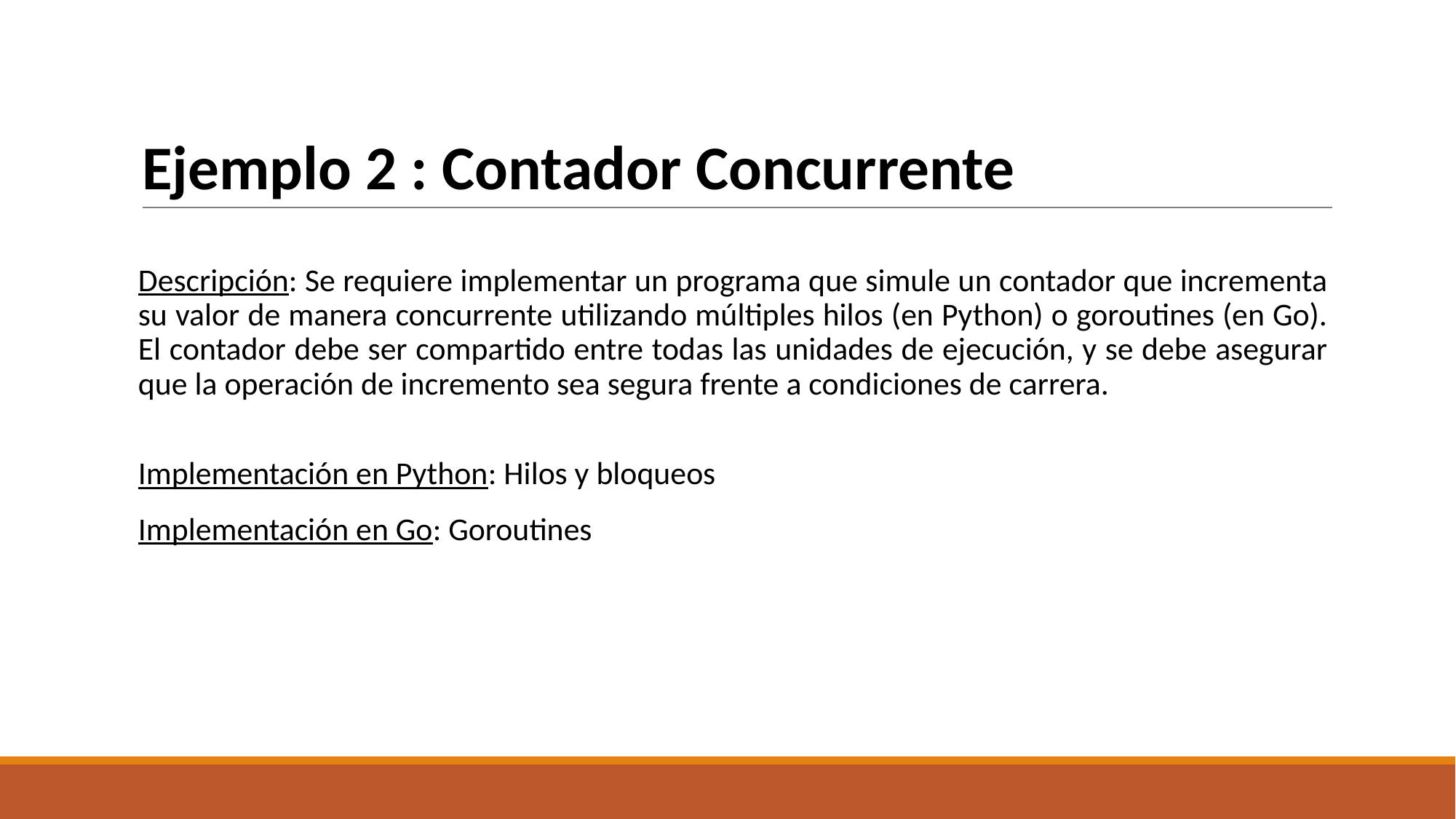

# Ejemplo 2 : Contador Concurrente
Descripción: Se requiere implementar un programa que simule un contador que incrementa su valor de manera concurrente utilizando múltiples hilos (en Python) o goroutines (en Go). El contador debe ser compartido entre todas las unidades de ejecución, y se debe asegurar que la operación de incremento sea segura frente a condiciones de carrera.

Implementación en Python: Hilos y bloqueos
Implementación en Go: Goroutines